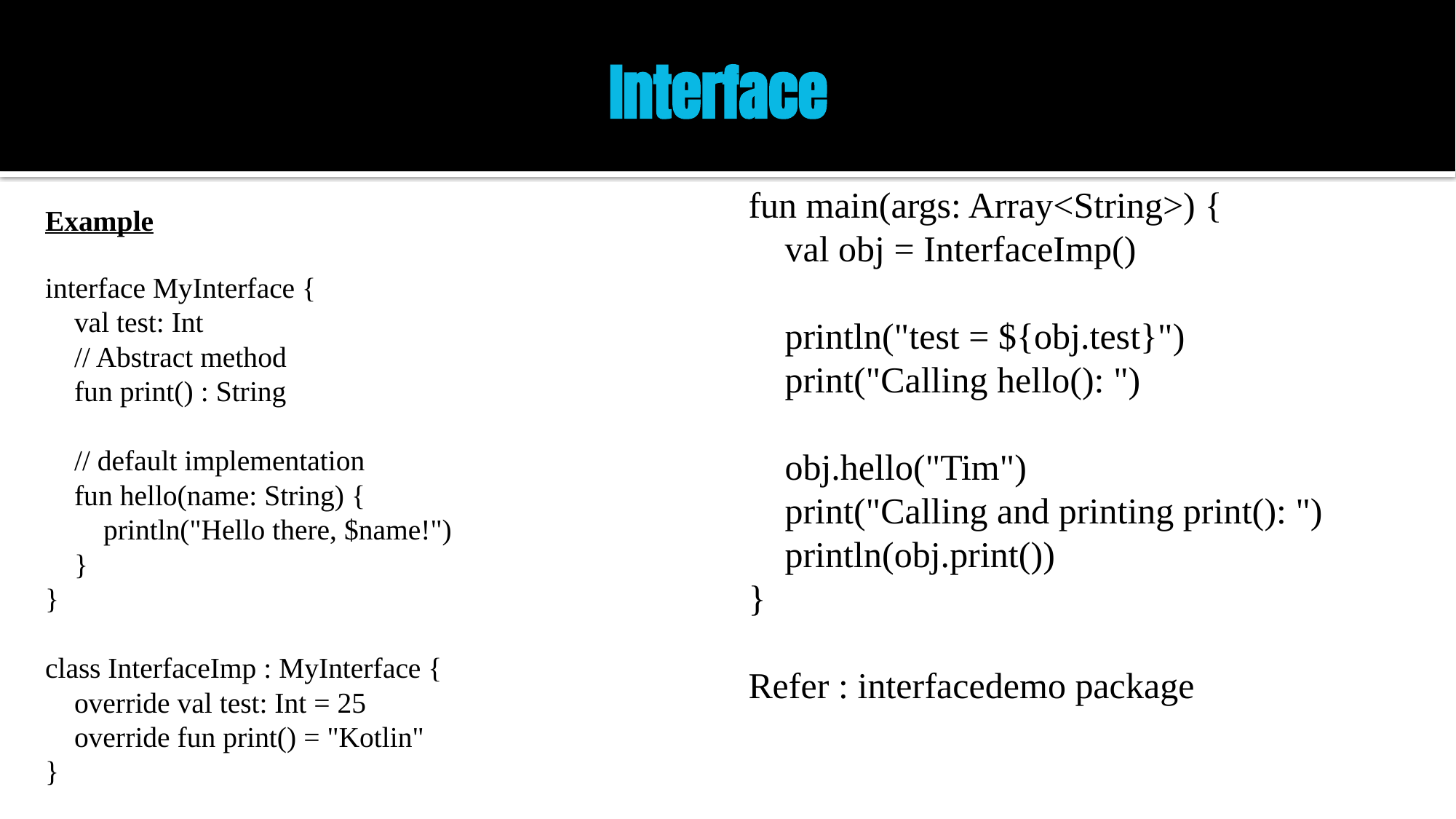

# Interface
fun main(args: Array<String>) {
    val obj = InterfaceImp()

    println("test = ${obj.test}")
    print("Calling hello(): ")

    obj.hello("Tim")
    print("Calling and printing print(): ")
    println(obj.print())
}

Refer : interfacedemo package
Example

interface MyInterface {
    val test: Int
    // Abstract method
    fun print() : String

    // default implementation
    fun hello(name: String) {
        println("Hello there, $name!")
    }
}

class InterfaceImp : MyInterface {
    override val test: Int = 25
    override fun print() = "Kotlin"
}